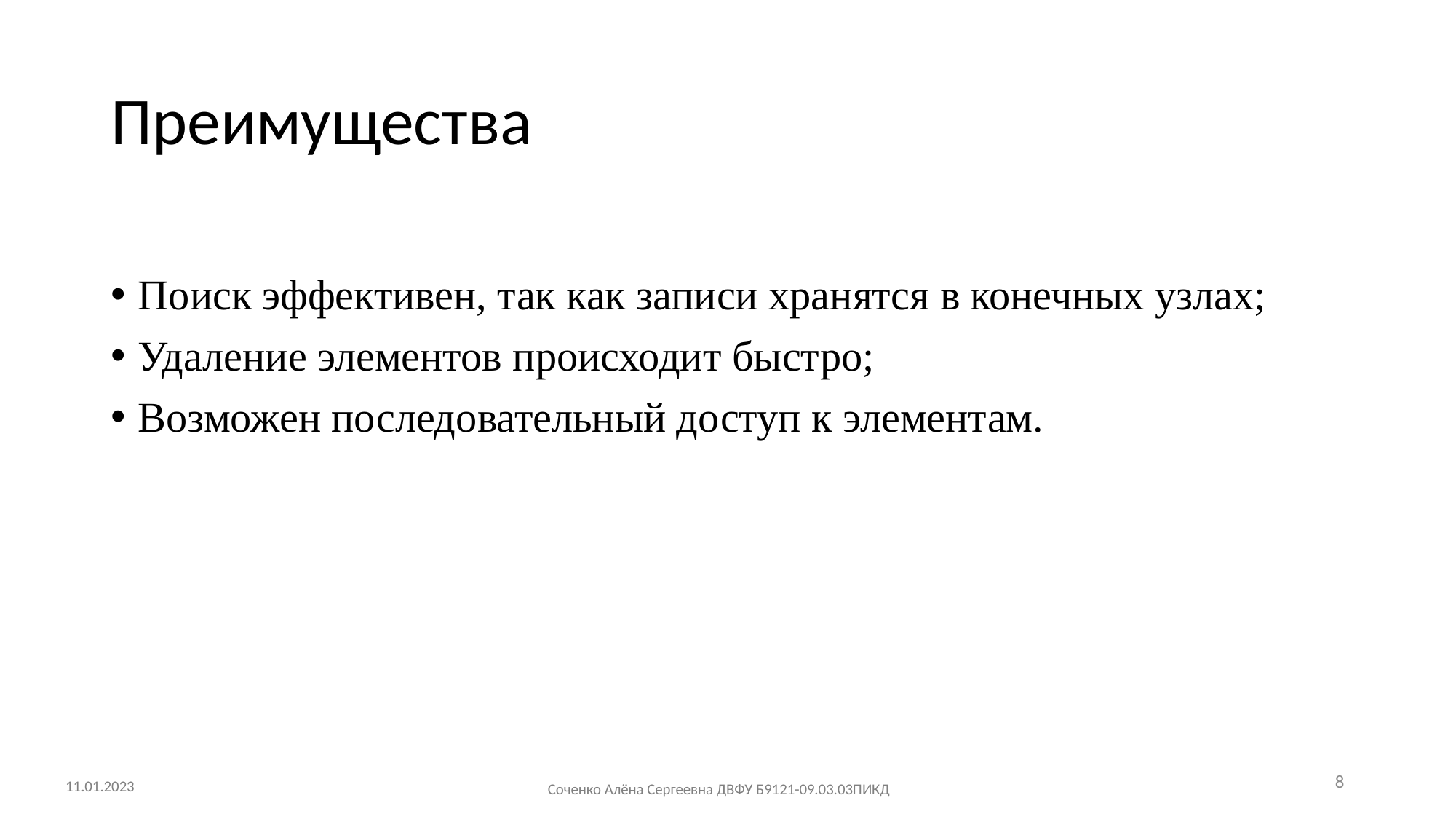

# Преимущества
Поиск эффективен, так как записи хранятся в конечных узлах;
Удаление элементов происходит быстро;
Возможен последовательный доступ к элементам.
8
11.01.2023
Соченко Алёна Сергеевна ДВФУ Б9121-09.03.03ПИКД